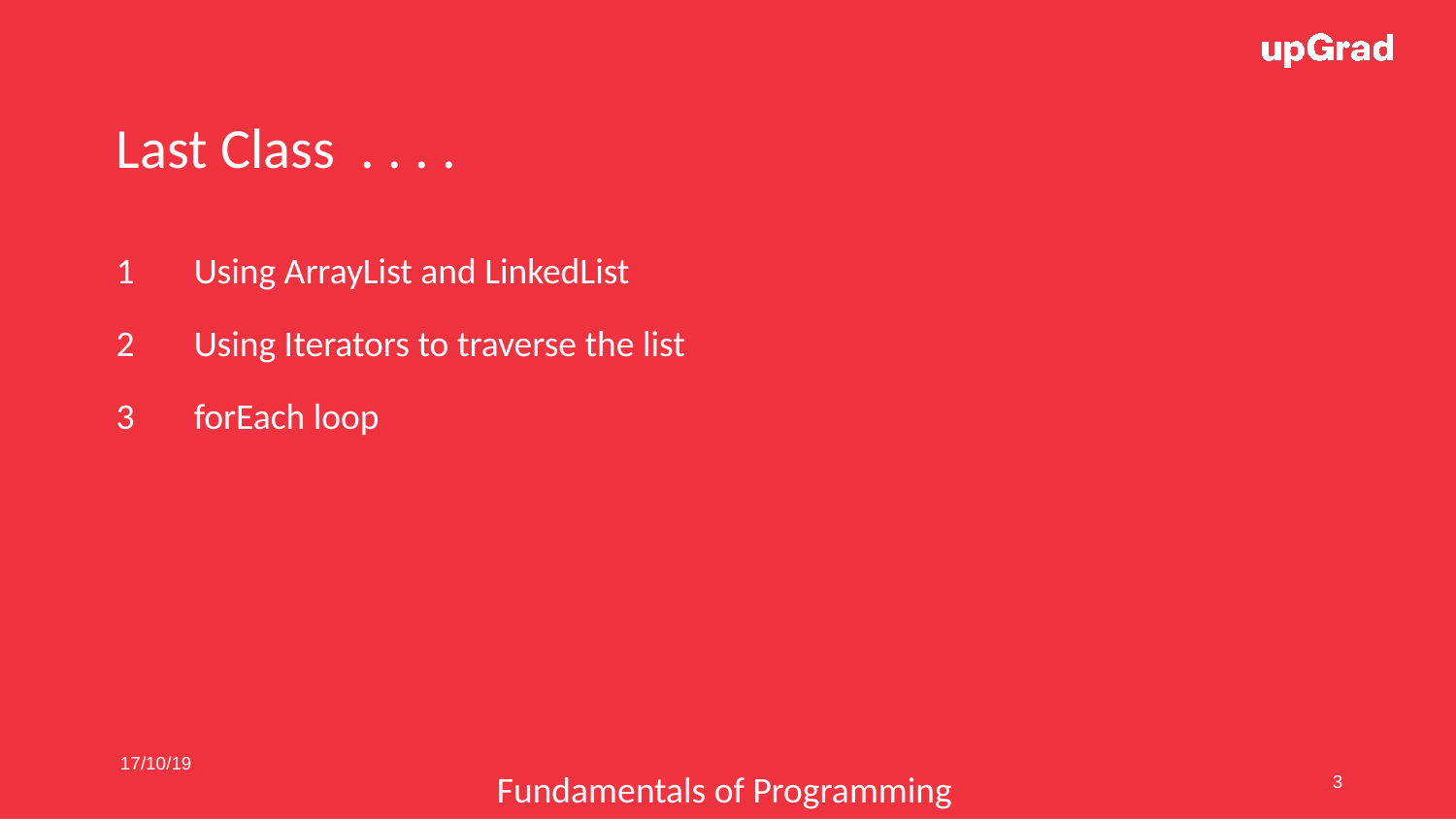

Last Class  . . . .
1
Using ArrayList and LinkedList

2
Using Iterators to traverse the list
3
forEach loop
17/10/19
3
Fundamentals of Programming